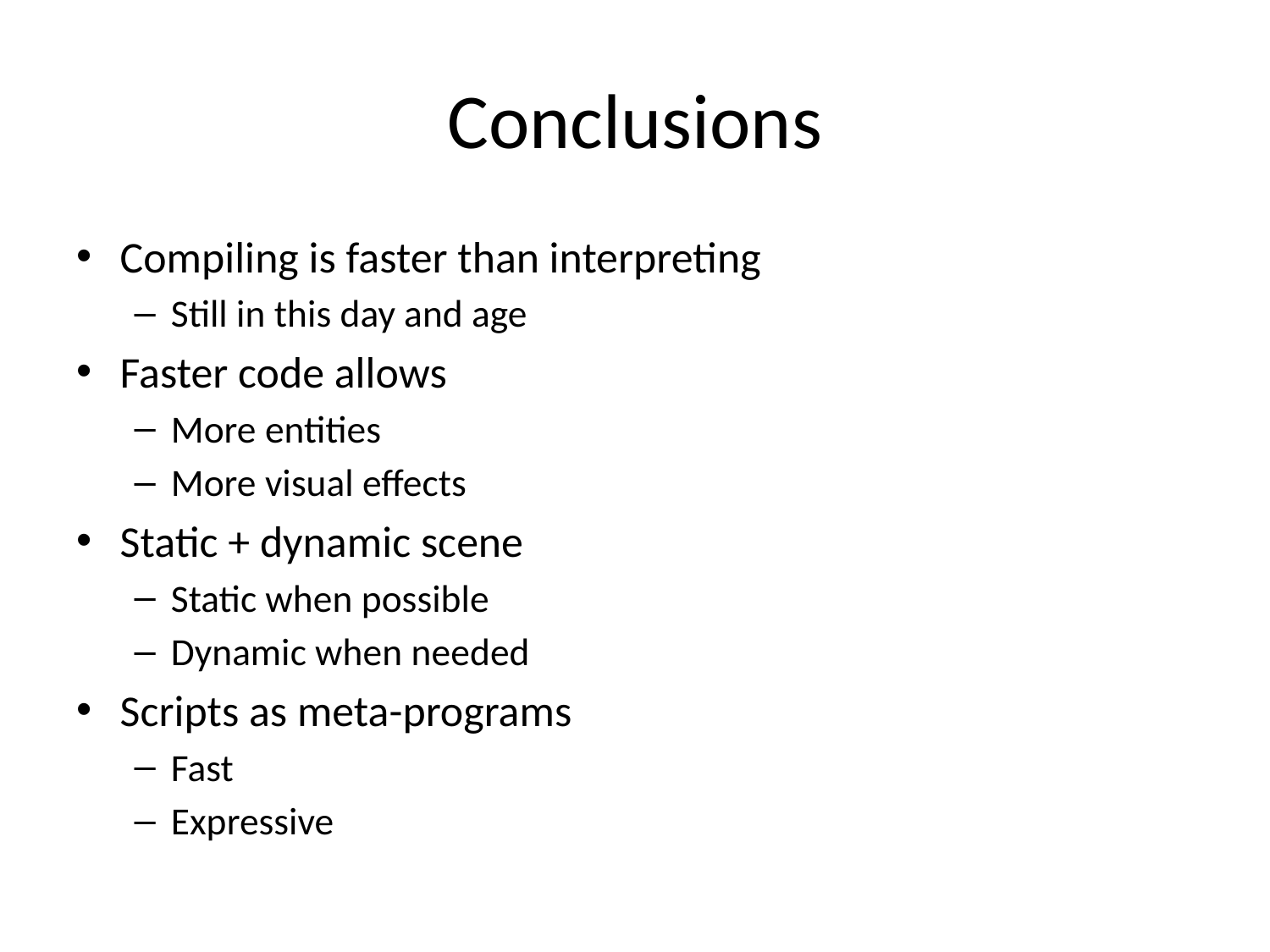

# Conclusions
Compiling is faster than interpreting
Still in this day and age
Faster code allows
More entities
More visual effects
Static + dynamic scene
Static when possible
Dynamic when needed
Scripts as meta-programs
Fast
Expressive